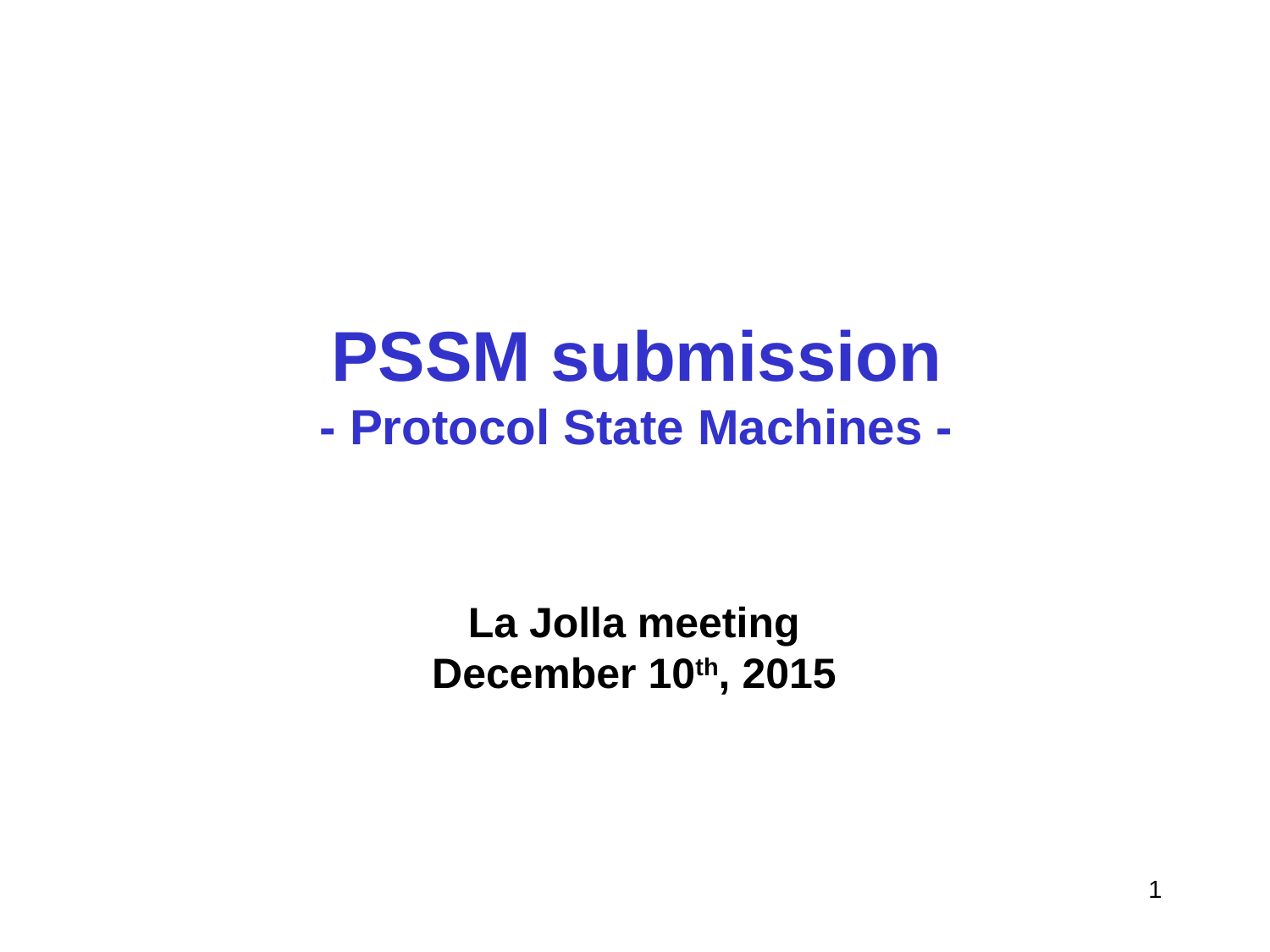

# PSSM submission - Protocol State Machines -
La Jolla meeting
December 10th, 2015
1